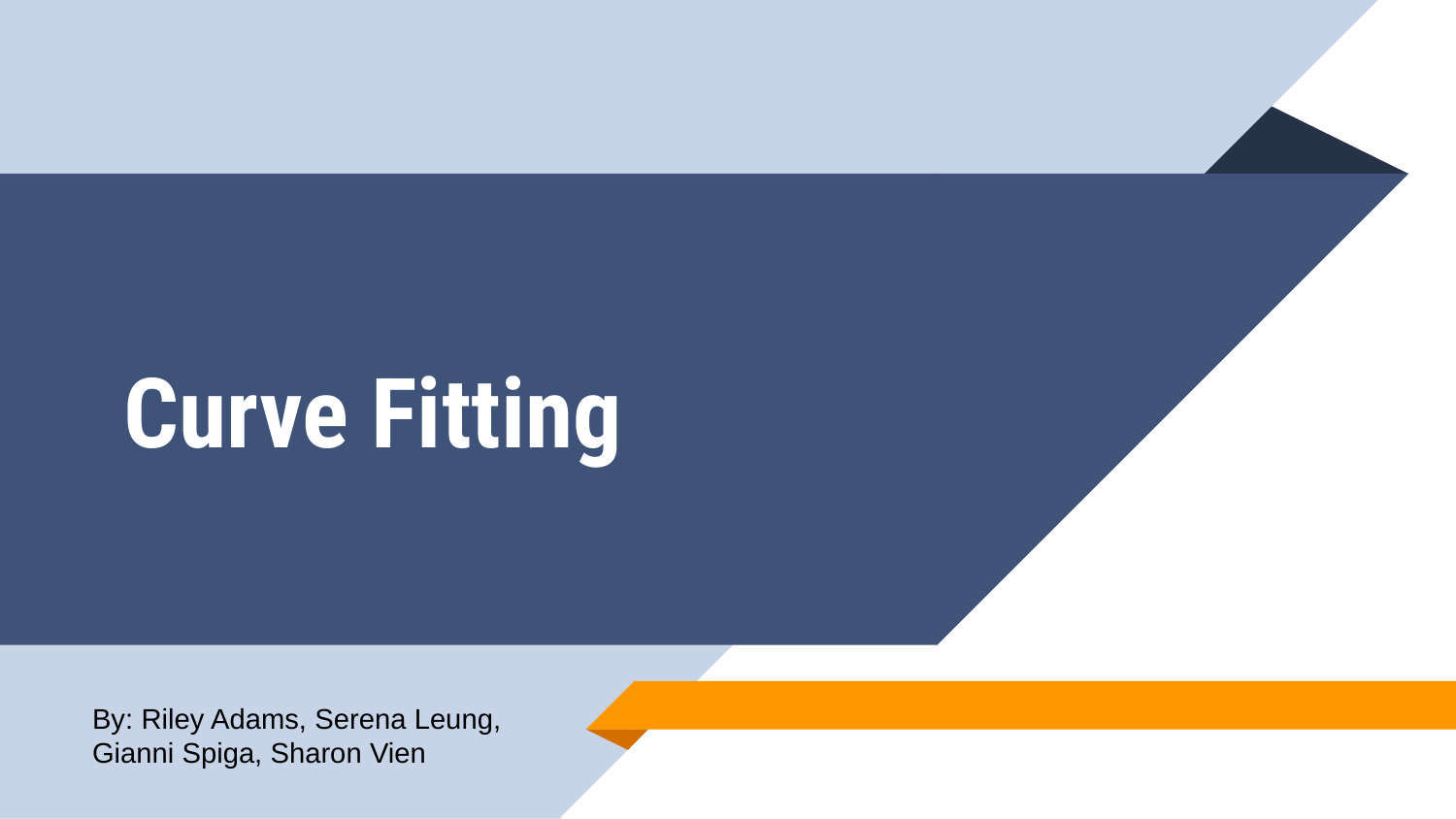

# Curve Fitting
By: Riley Adams, Serena Leung, Gianni Spiga, Sharon Vien